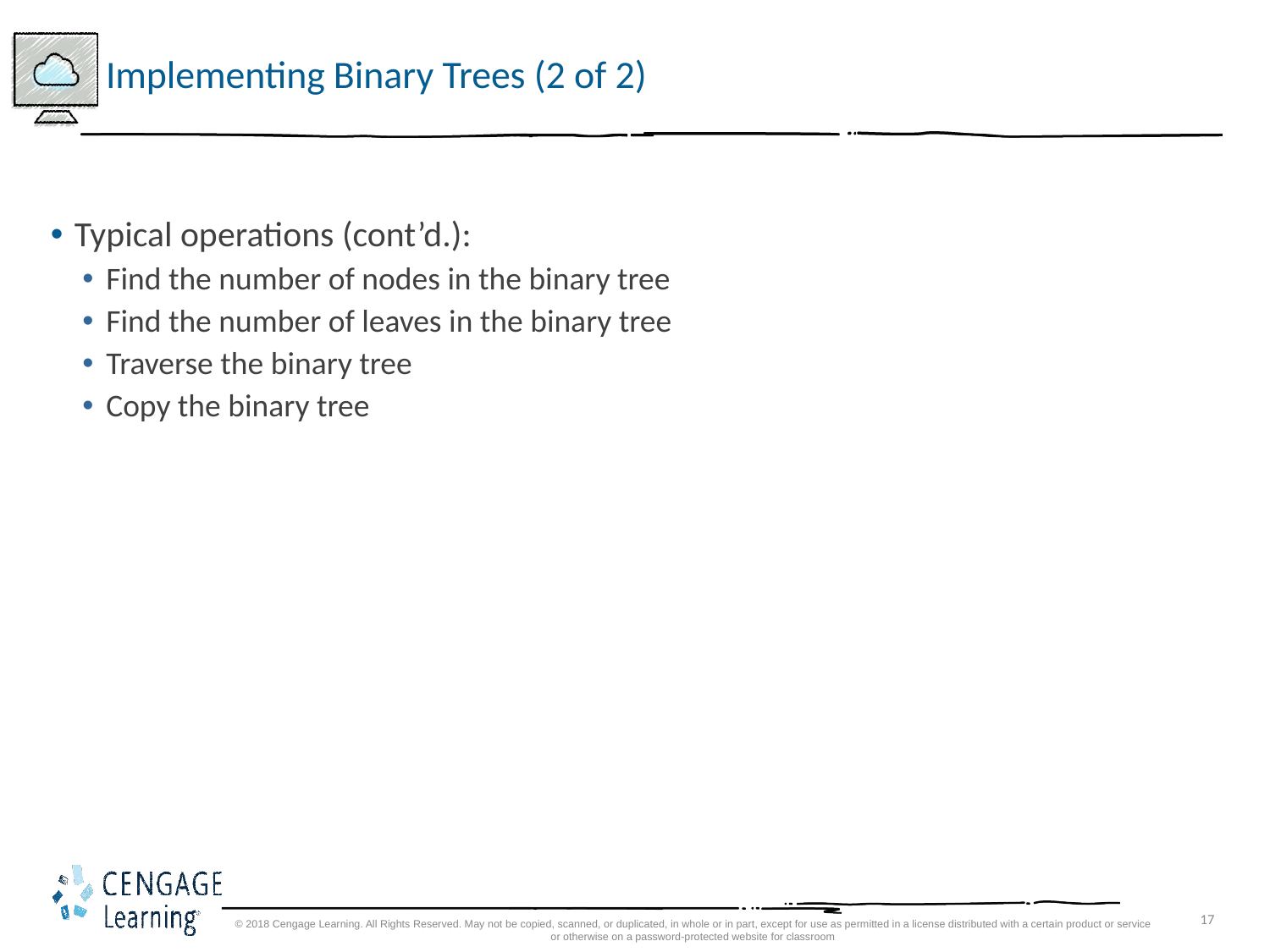

# Implementing Binary Trees (2 of 2)
Typical operations (cont’d.):
Find the number of nodes in the binary tree
Find the number of leaves in the binary tree
Traverse the binary tree
Copy the binary tree
© 2018 Cengage Learning. All Rights Reserved. May not be copied, scanned, or duplicated, in whole or in part, except for use as permitted in a license distributed with a certain product or service or otherwise on a password-protected website for classroom